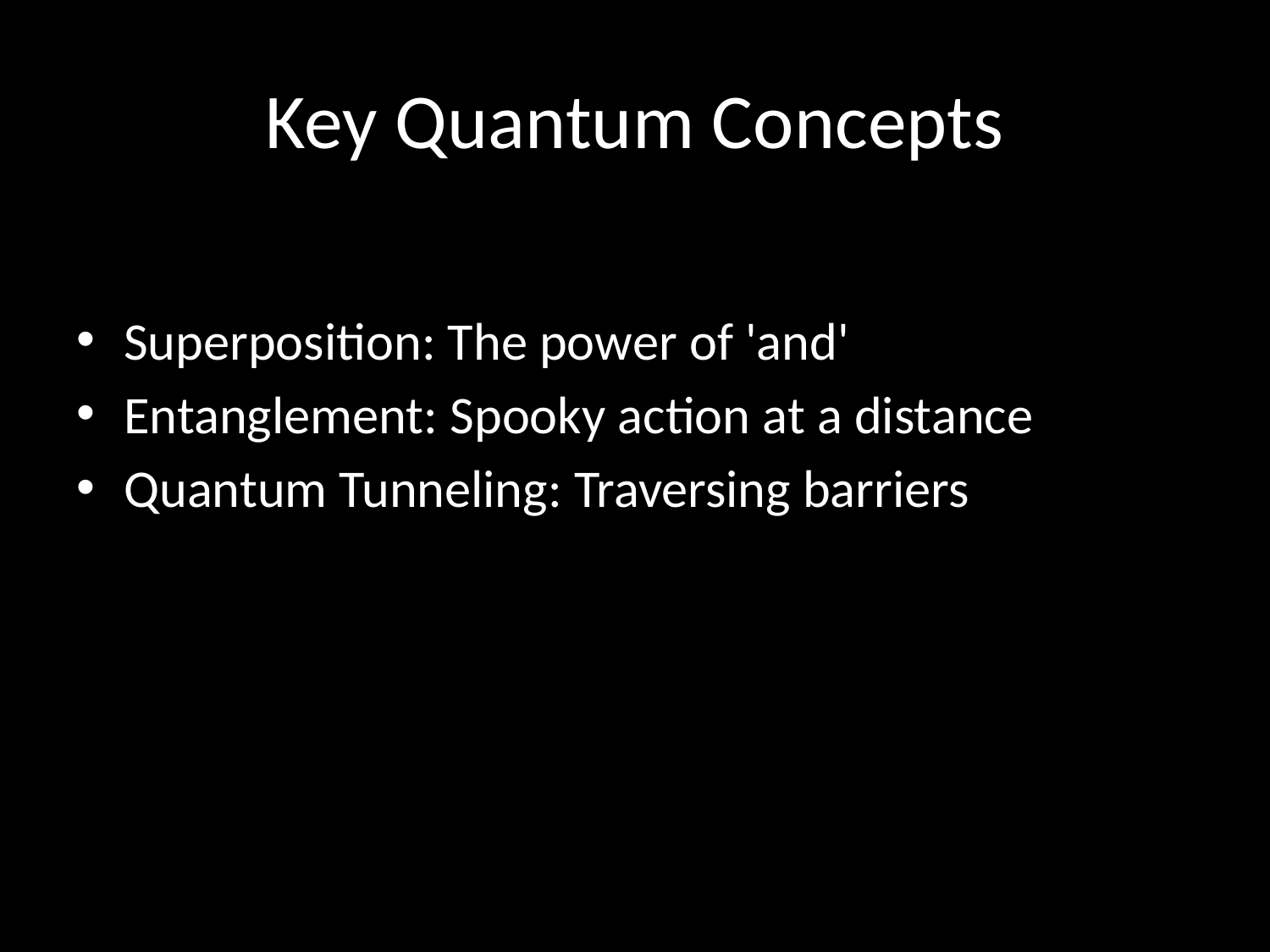

# Key Quantum Concepts

Superposition: The power of 'and'
Entanglement: Spooky action at a distance
Quantum Tunneling: Traversing barriers